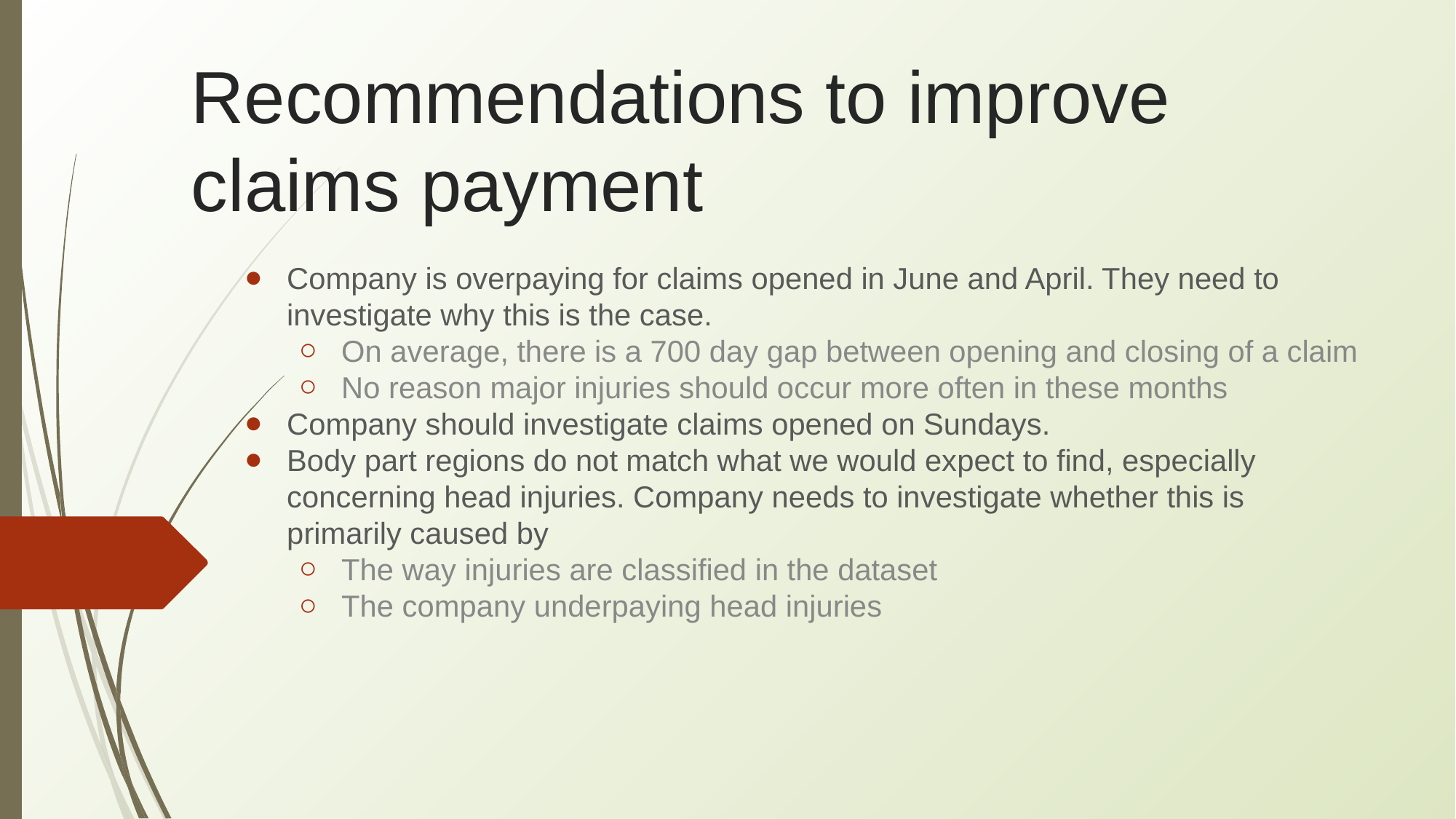

# Recommendations to improve claims payment
Company is overpaying for claims opened in June and April. They need to investigate why this is the case.
On average, there is a 700 day gap between opening and closing of a claim
No reason major injuries should occur more often in these months
Company should investigate claims opened on Sundays.
Body part regions do not match what we would expect to find, especially concerning head injuries. Company needs to investigate whether this is primarily caused by
The way injuries are classified in the dataset
The company underpaying head injuries